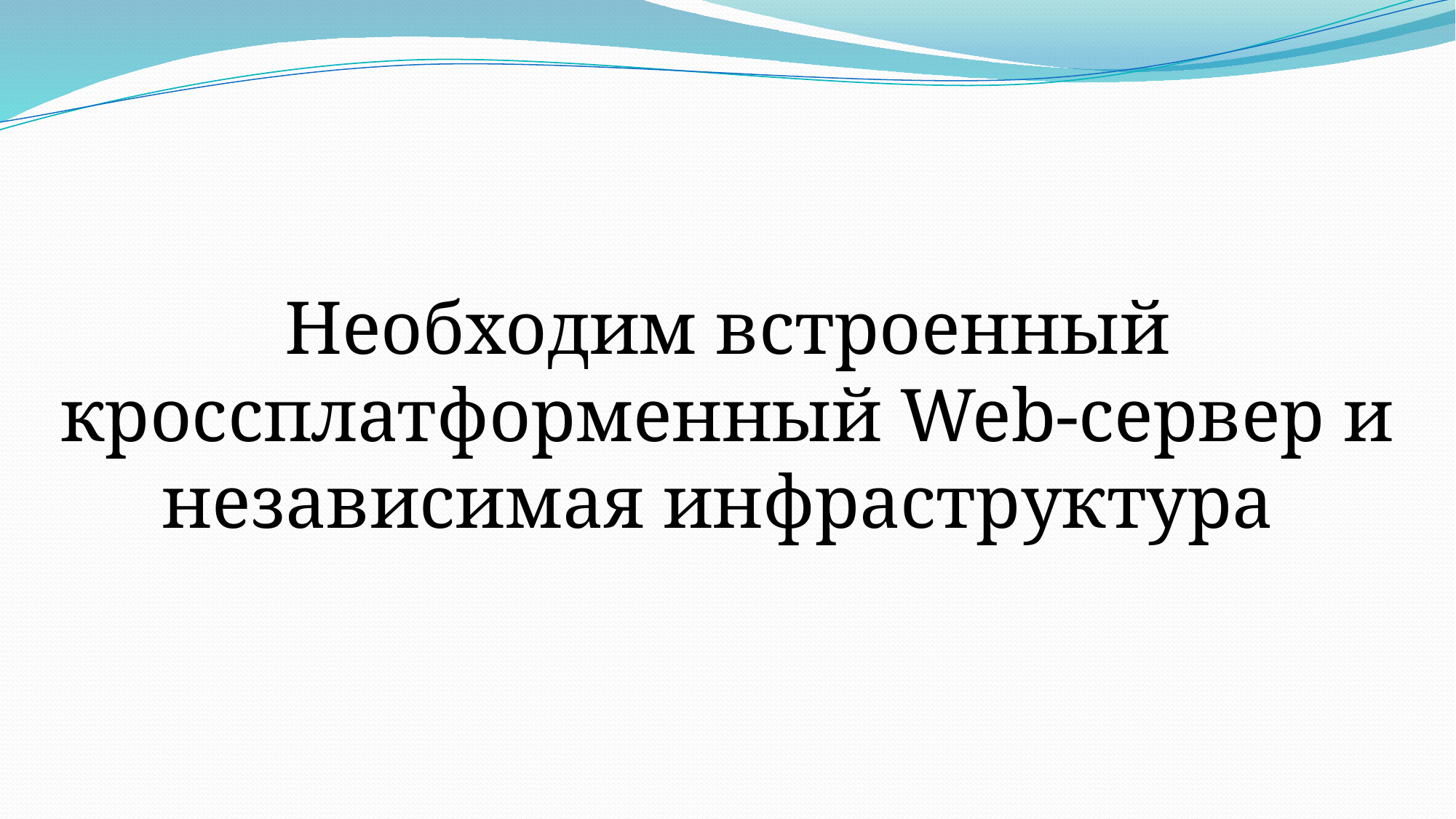

Необходим встроенный кроссплатформенный Web-сервер и независимая инфраструктура